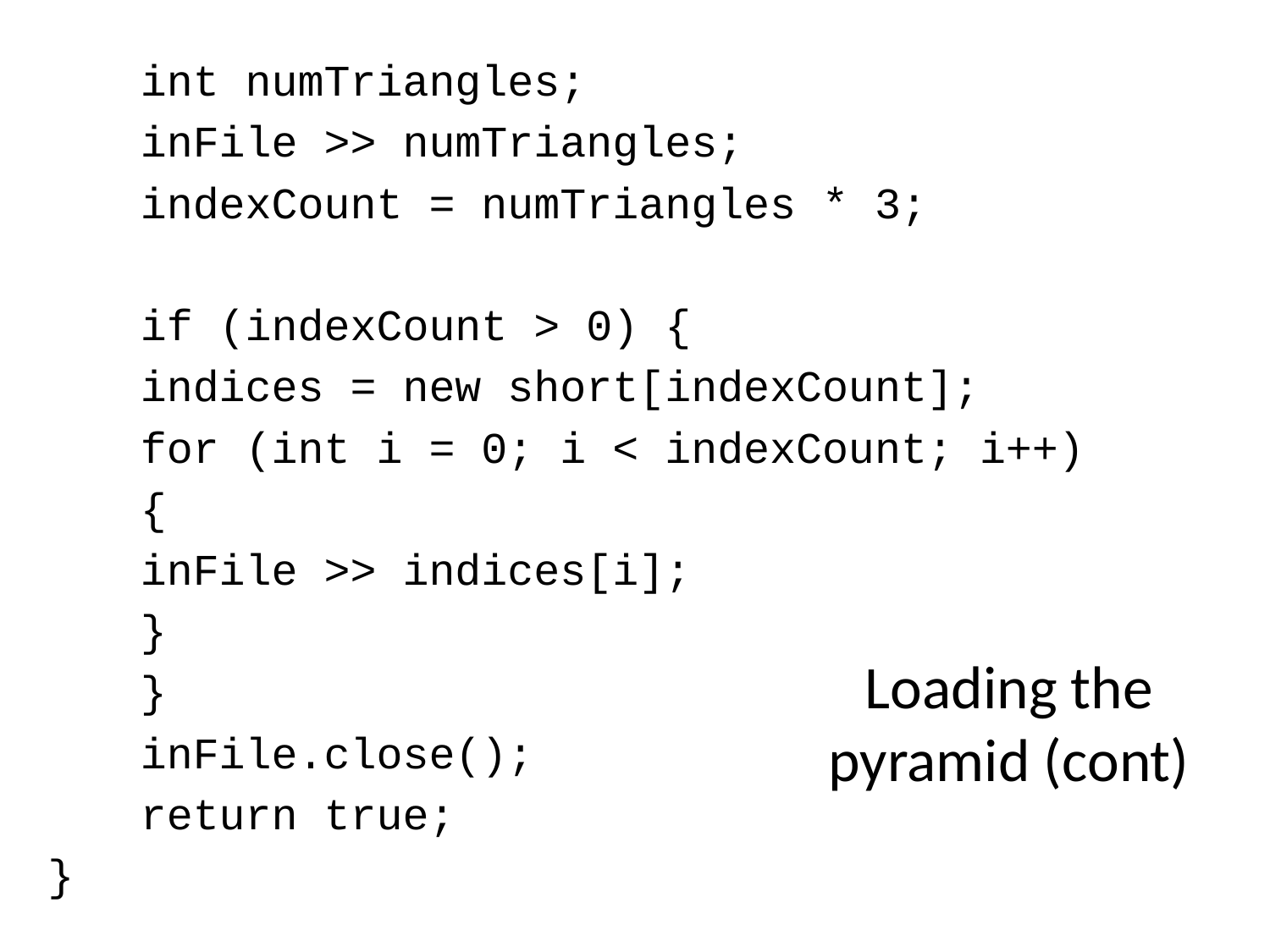

int numTriangles;
	inFile >> numTriangles;
	indexCount = numTriangles * 3;

	if (indexCount > 0) {
		indices = new short[indexCount];
		for (int i = 0; i < indexCount; i++)
		{
			inFile >> indices[i];
		}
	}
	inFile.close();
	return true;
}
# Loading the pyramid (cont)